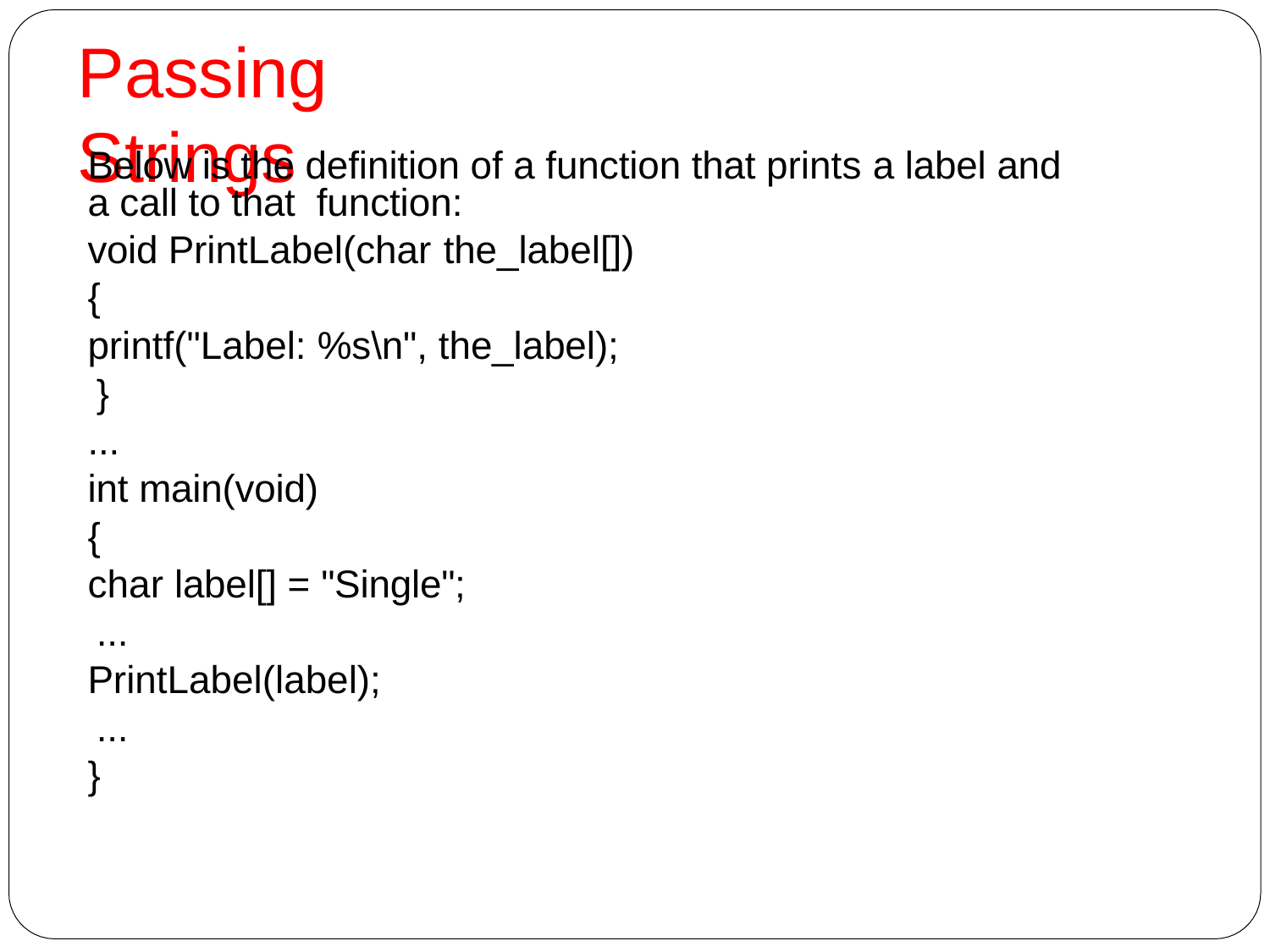

# Passing Strings
Below is the definition of a function that prints a label and a call to that  function:
void PrintLabel(char the_label[])
{
printf("Label: %s\n", the_label);
}
...
int main(void)
{
char label[] = "Single";
...
PrintLabel(label);
...
}